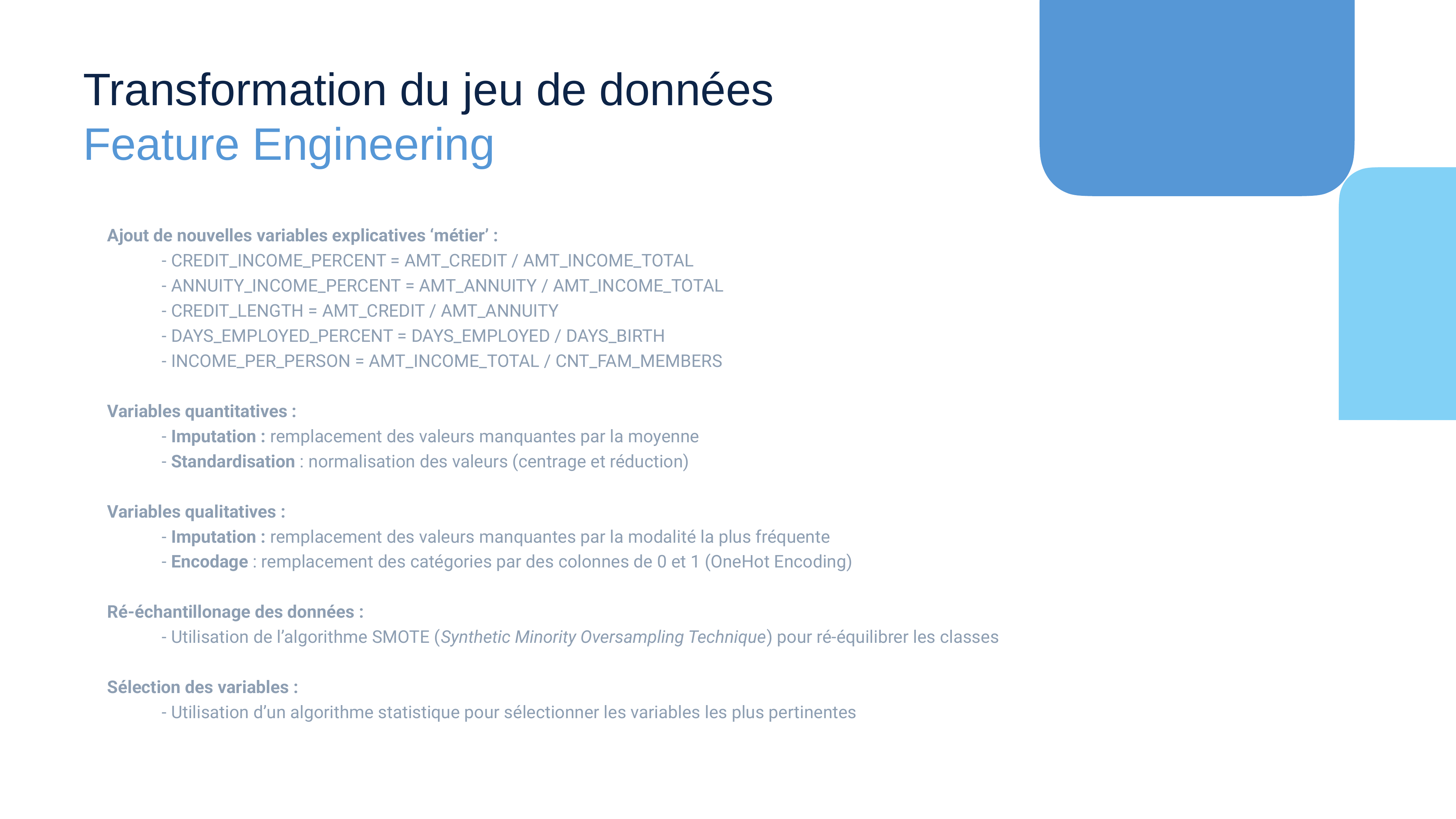

Transformation du jeu de données Feature Engineering

Ajout de nouvelles variables explicatives ‘métier’ :
	- CREDIT_INCOME_PERCENT = AMT_CREDIT / AMT_INCOME_TOTAL
	- ANNUITY_INCOME_PERCENT = AMT_ANNUITY / AMT_INCOME_TOTAL
	- CREDIT_LENGTH = AMT_CREDIT / AMT_ANNUITY
	- DAYS_EMPLOYED_PERCENT = DAYS_EMPLOYED / DAYS_BIRTH
	- INCOME_PER_PERSON = AMT_INCOME_TOTAL / CNT_FAM_MEMBERS

Variables quantitatives :
	- Imputation : remplacement des valeurs manquantes par la moyenne
	- Standardisation : normalisation des valeurs (centrage et réduction)

Variables qualitatives :
	- Imputation : remplacement des valeurs manquantes par la modalité la plus fréquente
	- Encodage : remplacement des catégories par des colonnes de 0 et 1 (OneHot Encoding)

Ré-échantillonage des données :
	- Utilisation de l’algorithme SMOTE (Synthetic Minority Oversampling Technique) pour ré-équilibrer les classes

Sélection des variables :
	- Utilisation d’un algorithme statistique pour sélectionner les variables les plus pertinentes